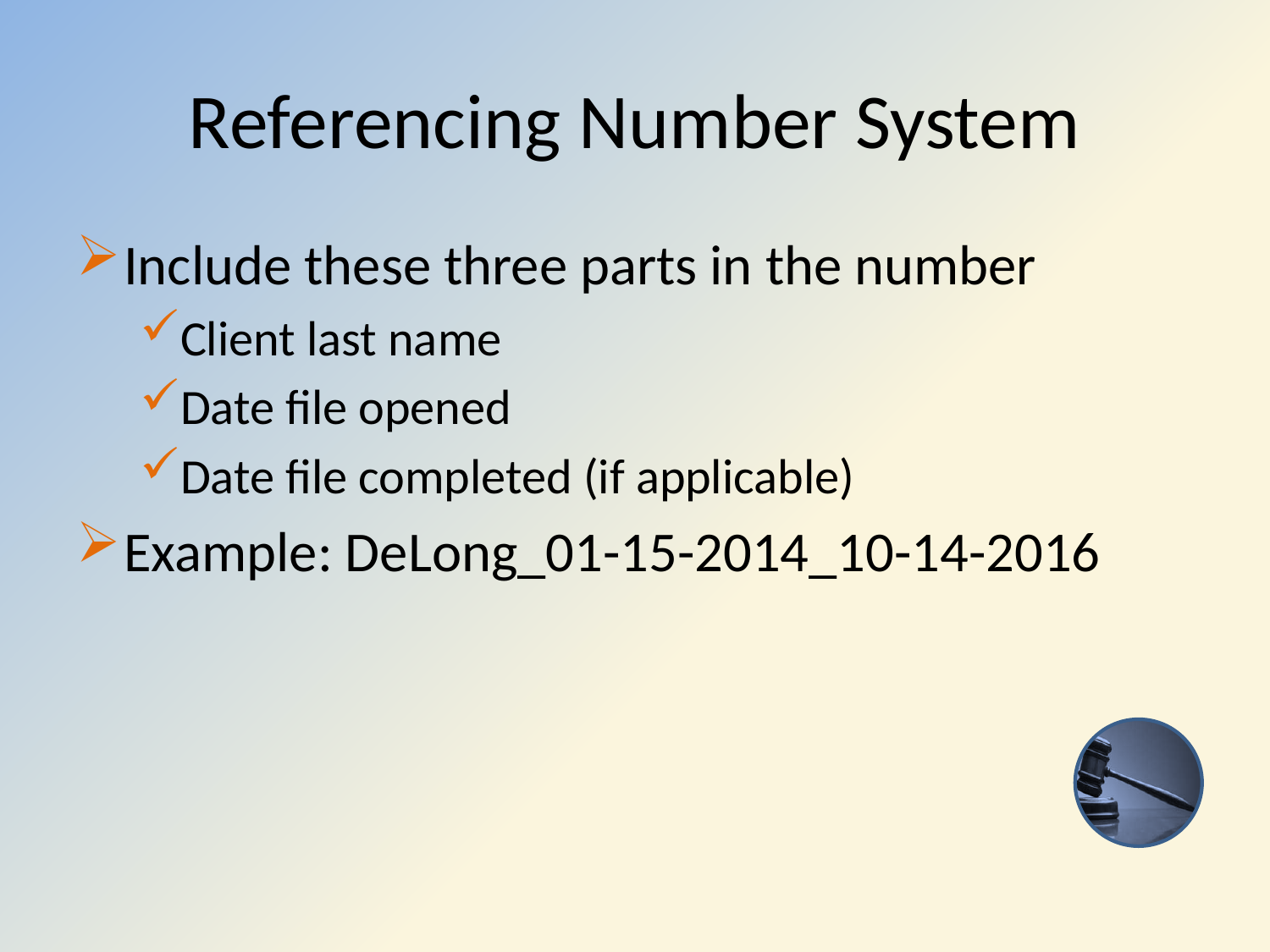

# Referencing Number System
Include these three parts in the number
Client last name
Date file opened
Date file completed (if applicable)
Example: DeLong_01-15-2014_10-14-2016